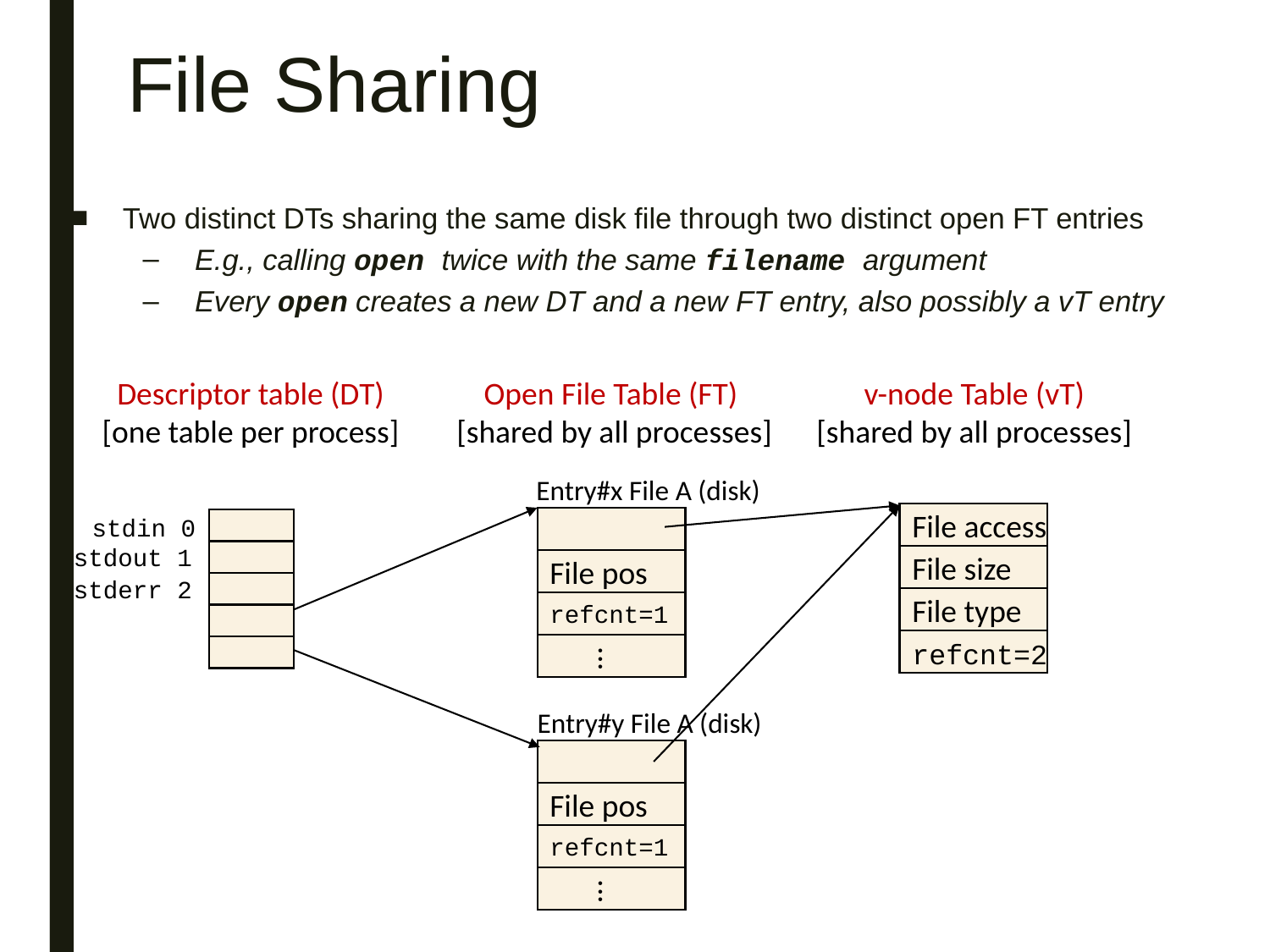

# File Sharing
Two distinct DTs sharing the same disk file through two distinct open FT entries
E.g., calling open twice with the same filename argument
Every open creates a new DT and a new FT entry, also possibly a vT entry
Descriptor table (DT)
[one table per process]
Open File Table (FT)
[shared by all processes]
v-node Table (vT)
[shared by all processes]
Entry#x File A (disk)
File access
stdin 0

stdout 1

File size
File pos
stderr 2

File type
refcnt=1

refcnt=2
...

Entry#y File A (disk)

File pos
refcnt=1
...